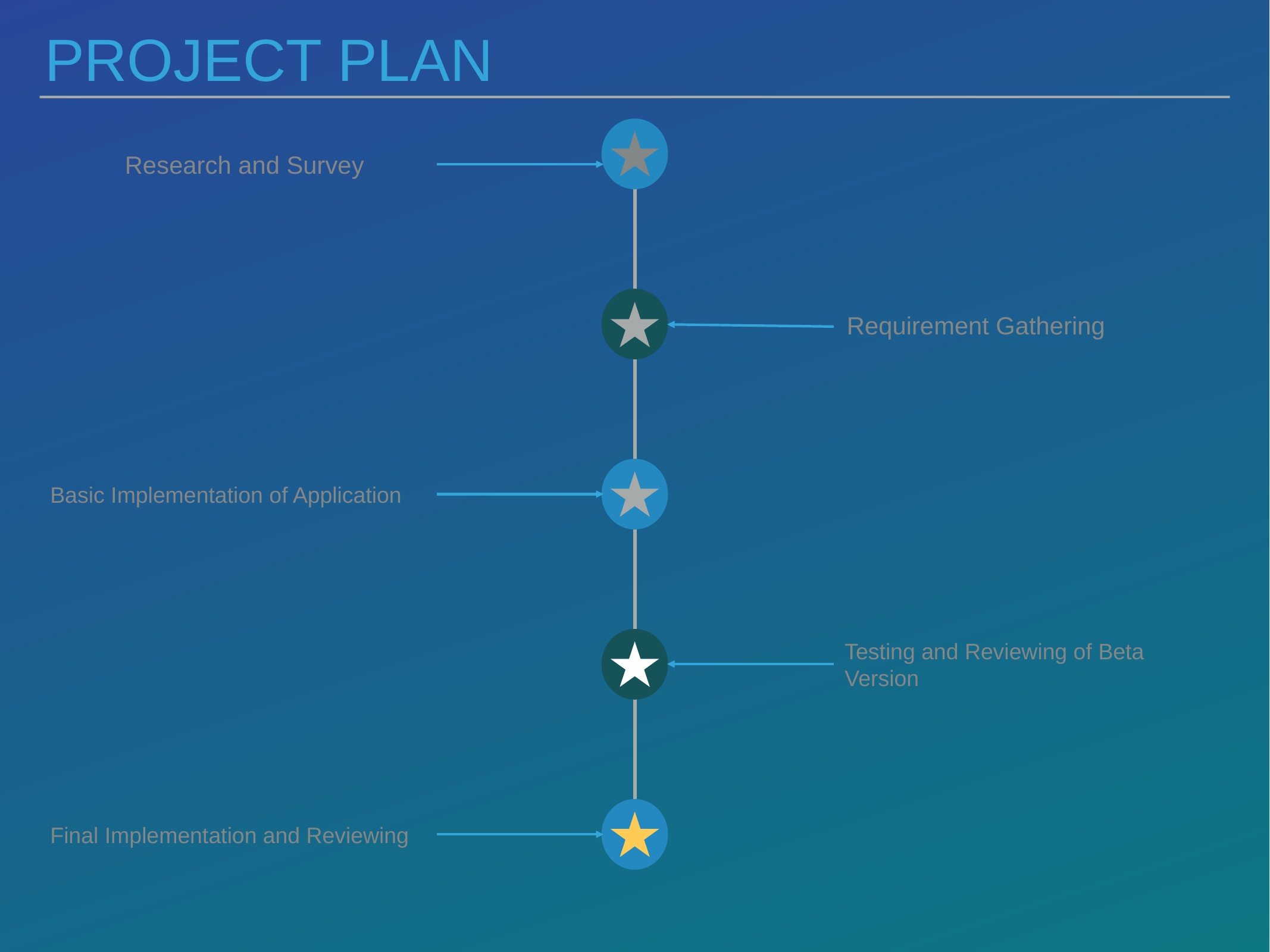

# Project Plan

Research and Survey

Requirement Gathering

Basic Implementation of Application

Testing and Reviewing of Beta Version

Final Implementation and Reviewing